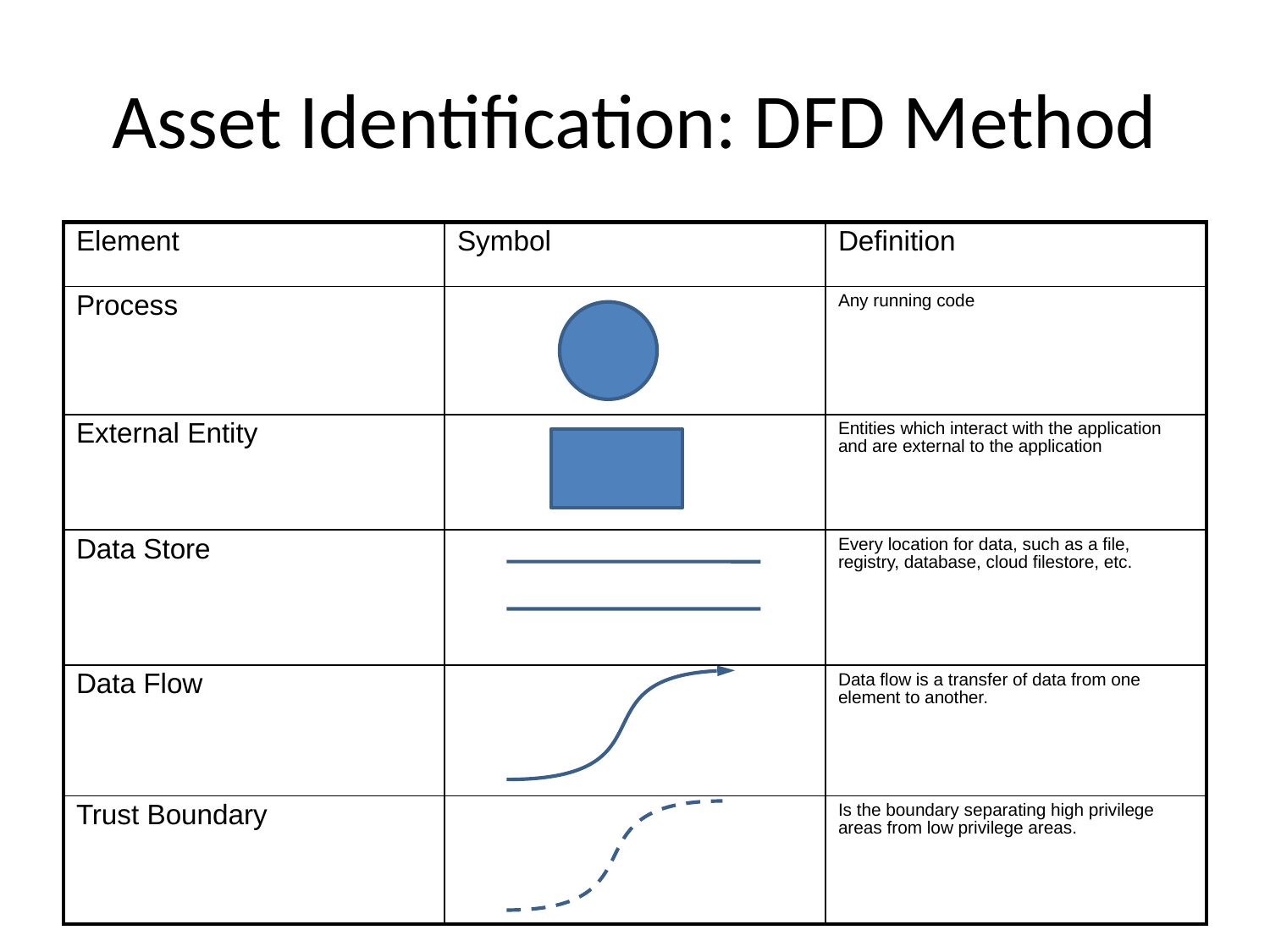

# Asset Identification: DFD Method
| Element | Symbol | Definition |
| --- | --- | --- |
| Process |  | Any running code |
| External Entity |  | Entities which interact with the application and are external to the application |
| Data Store |  | Every location for data, such as a file, registry, database, cloud filestore, etc. |
| Data Flow |  | Data flow is a transfer of data from one element to another. |
| Trust Boundary |  | Is the boundary separating high privilege areas from low privilege areas. |